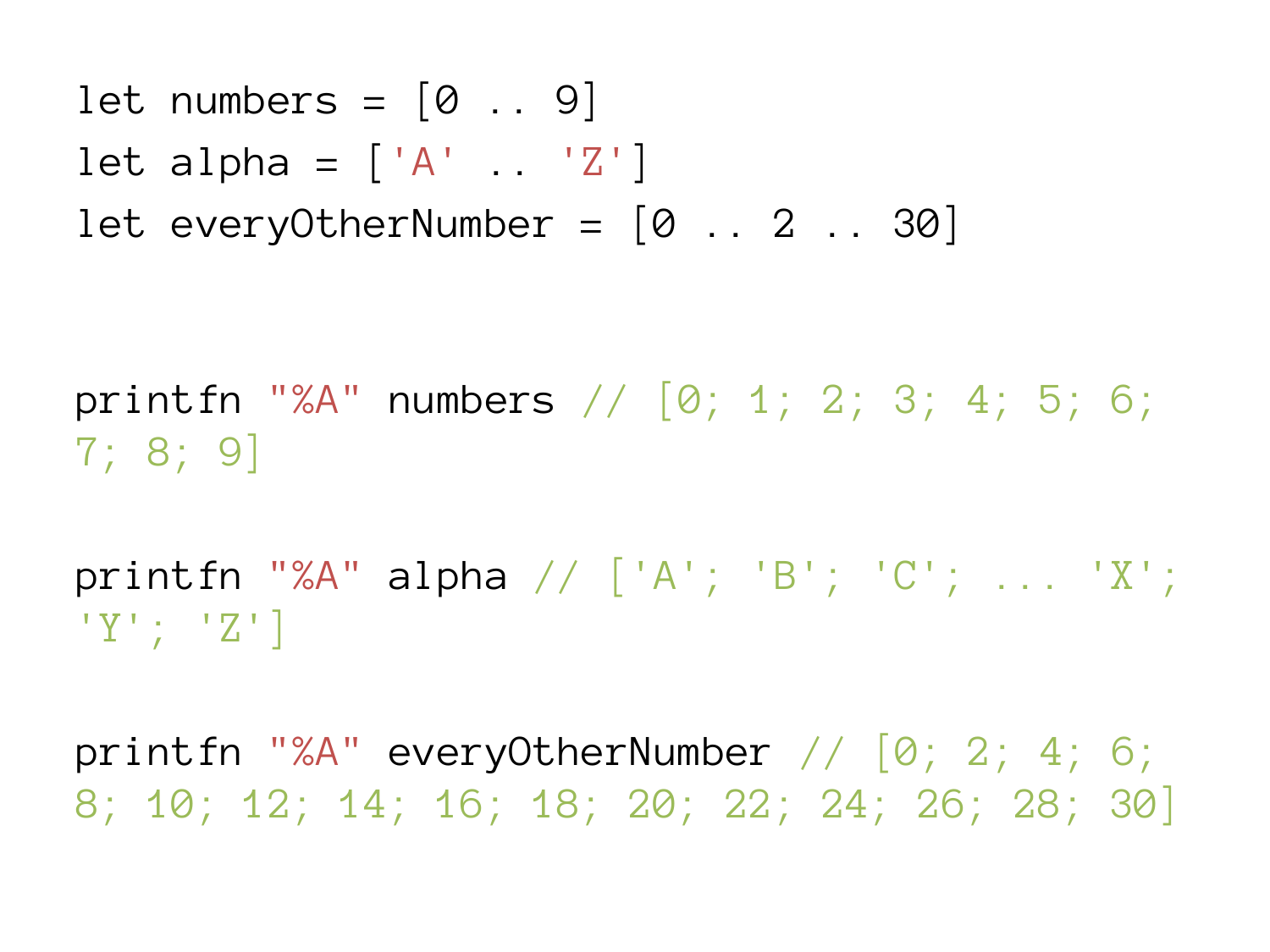

let numbers = [0 .. 9]
let alpha = ['A' .. 'Z']
let everyOtherNumber = [0 .. 2 .. 30]

printfn "%A" numbers // [0; 1; 2; 3; 4; 5; 6; 7; 8; 9]

printfn "%A" alpha // ['A'; 'B'; 'C'; ... 'X'; 'Y'; 'Z']

printfn "%A" everyOtherNumber // [0; 2; 4; 6; 8; 10; 12; 14; 16; 18; 20; 22; 24; 26; 28; 30]